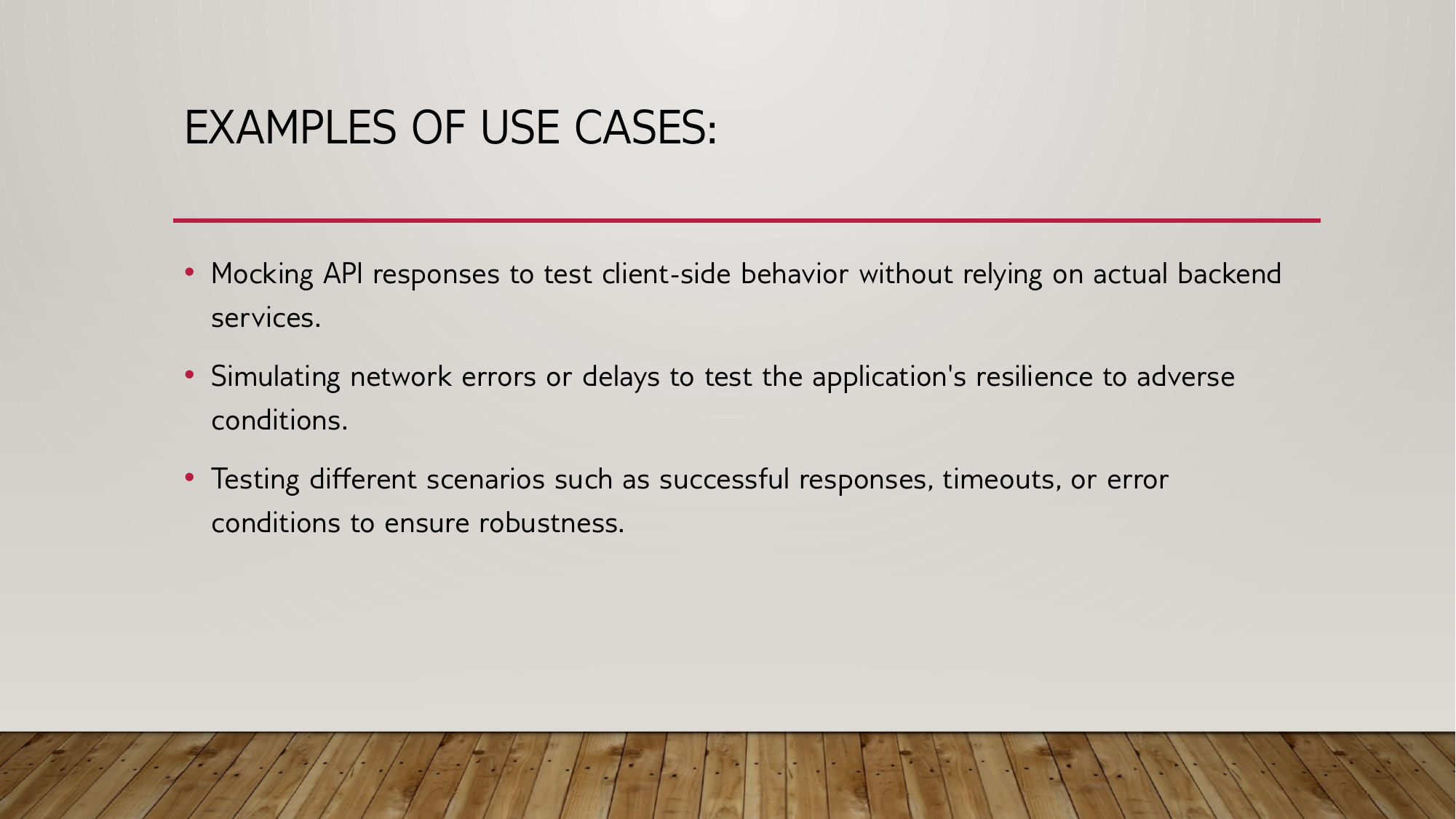

# Examples of Use Cases:
Mocking API responses to test client-side behavior without relying on actual backend services.
Simulating network errors or delays to test the application's resilience to adverse conditions.
Testing different scenarios such as successful responses, timeouts, or error conditions to ensure robustness.